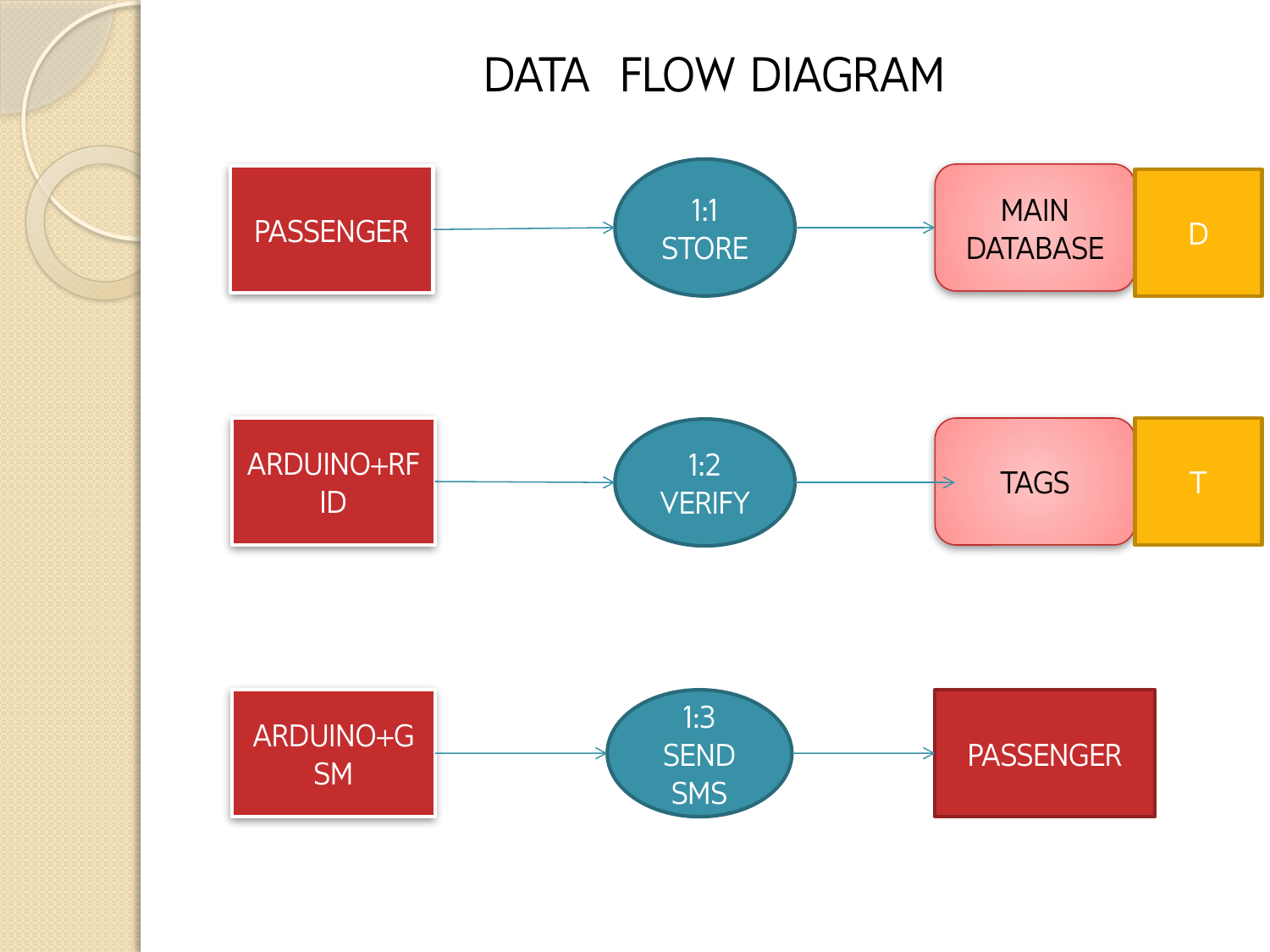

DATA  FLOW DIAGRAM
1:1
STORE
MAIN DATABASE
PASSENGER
D
ARDUINO+RFID
TAGS
T
1:2
VERIFY
ARDUINO+GSM
1:3
SEND SMS
PASSENGER